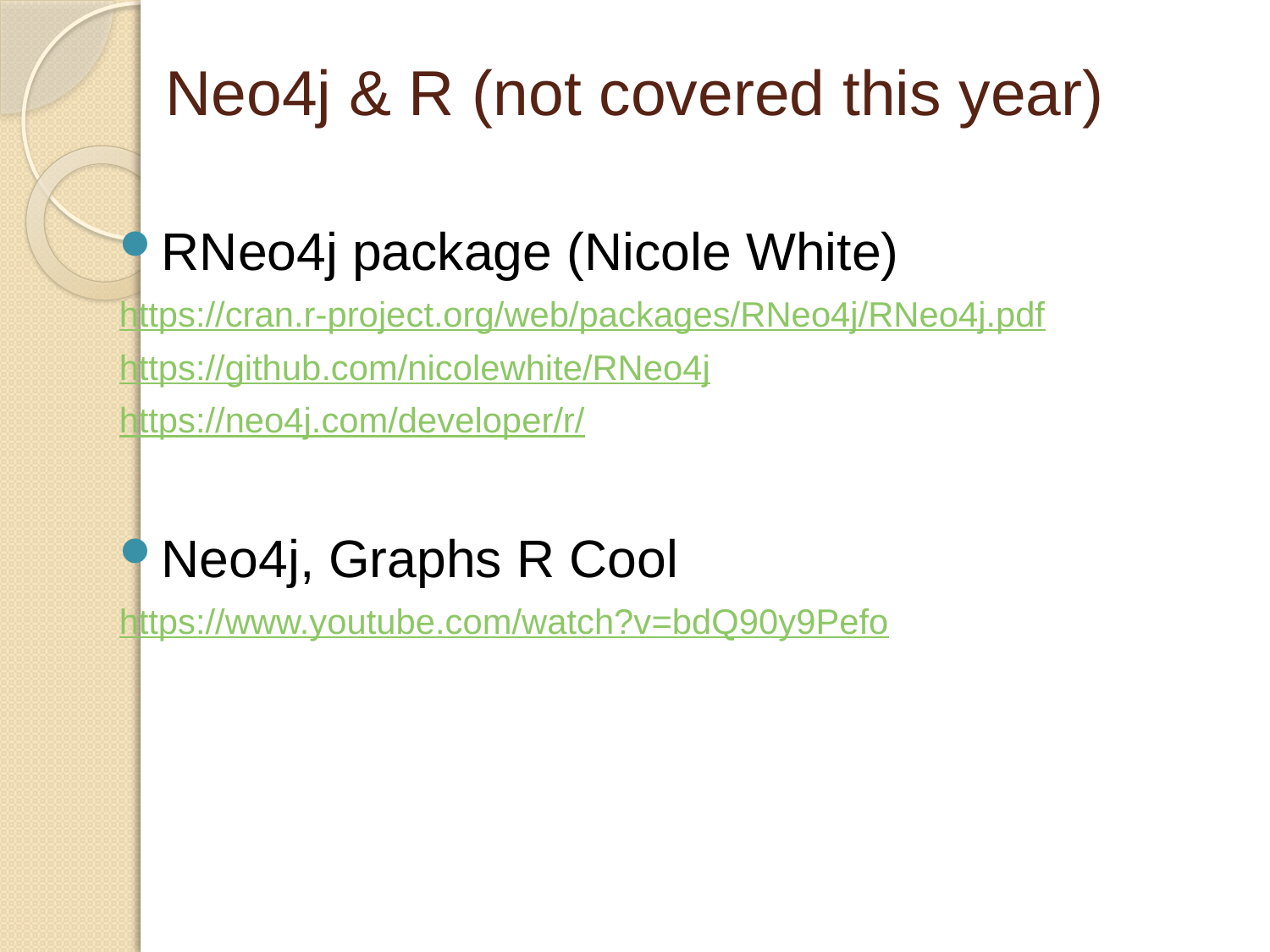

# Neo4j & R (not covered this year)
RNeo4j package (Nicole White)
https://cran.r-project.org/web/packages/RNeo4j/RNeo4j.pdf
https://github.com/nicolewhite/RNeo4j
https://neo4j.com/developer/r/

Neo4j, Graphs R Cool
https://www.youtube.com/watch?v=bdQ90y9Pefo